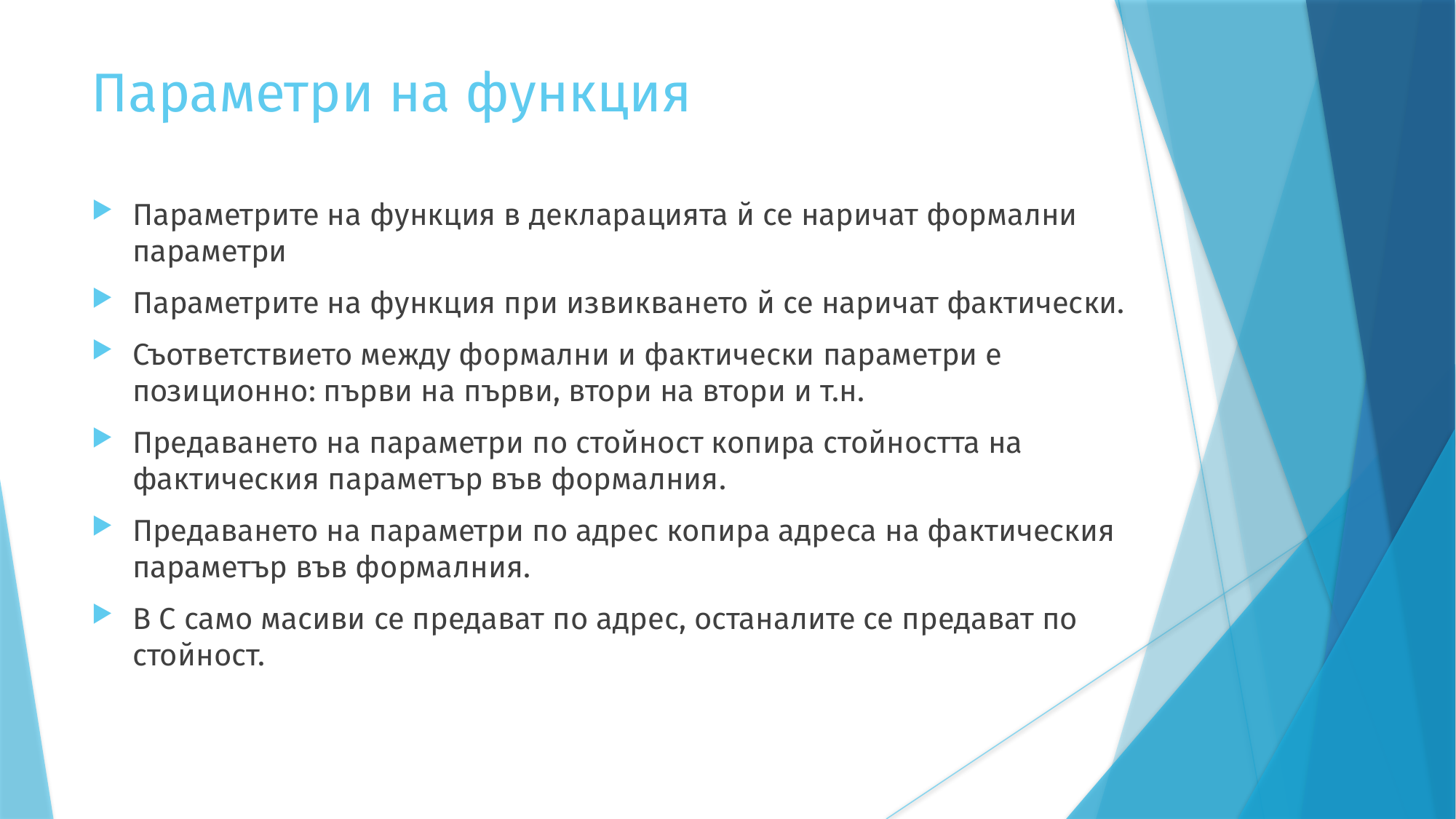

Параметри на функция
Параметрите на функция в декларацията й се наричат формални параметри
Параметрите на функция при извикването й се наричат фактически.
Съответствието между формални и фактически параметри е позиционно: първи на първи, втори на втори и т.н.
Предаването на параметри по стойност копира стойността на фактическия параметър във формалния.
Предаването на параметри по адрес копира адреса на фактическия параметър във формалния.
В С само масиви се предават по адрес, останалите се предават по стойност.